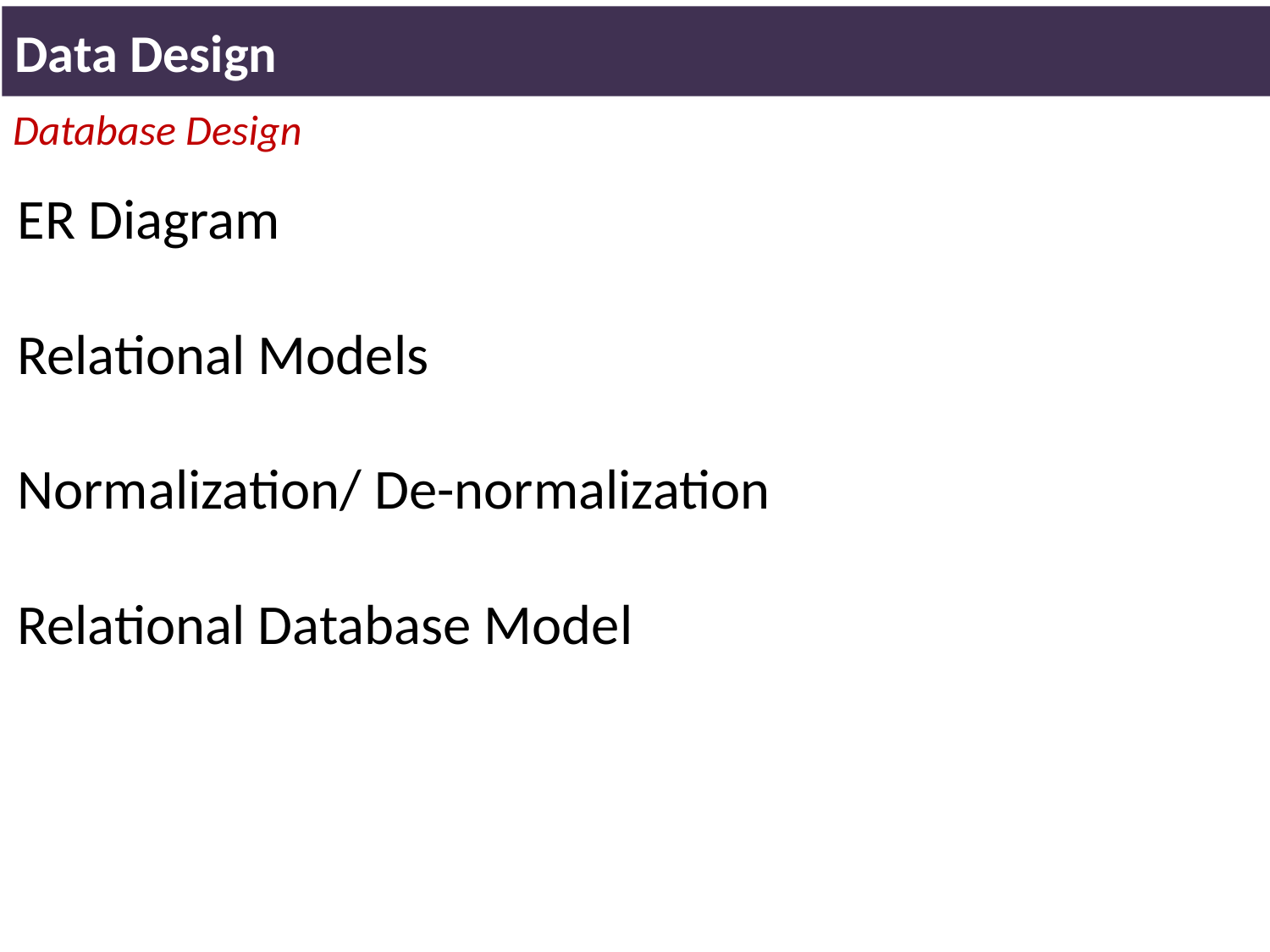

Data Design
Database Design
ER Diagram

Relational Models

Normalization/ De-normalization

Relational Database Model